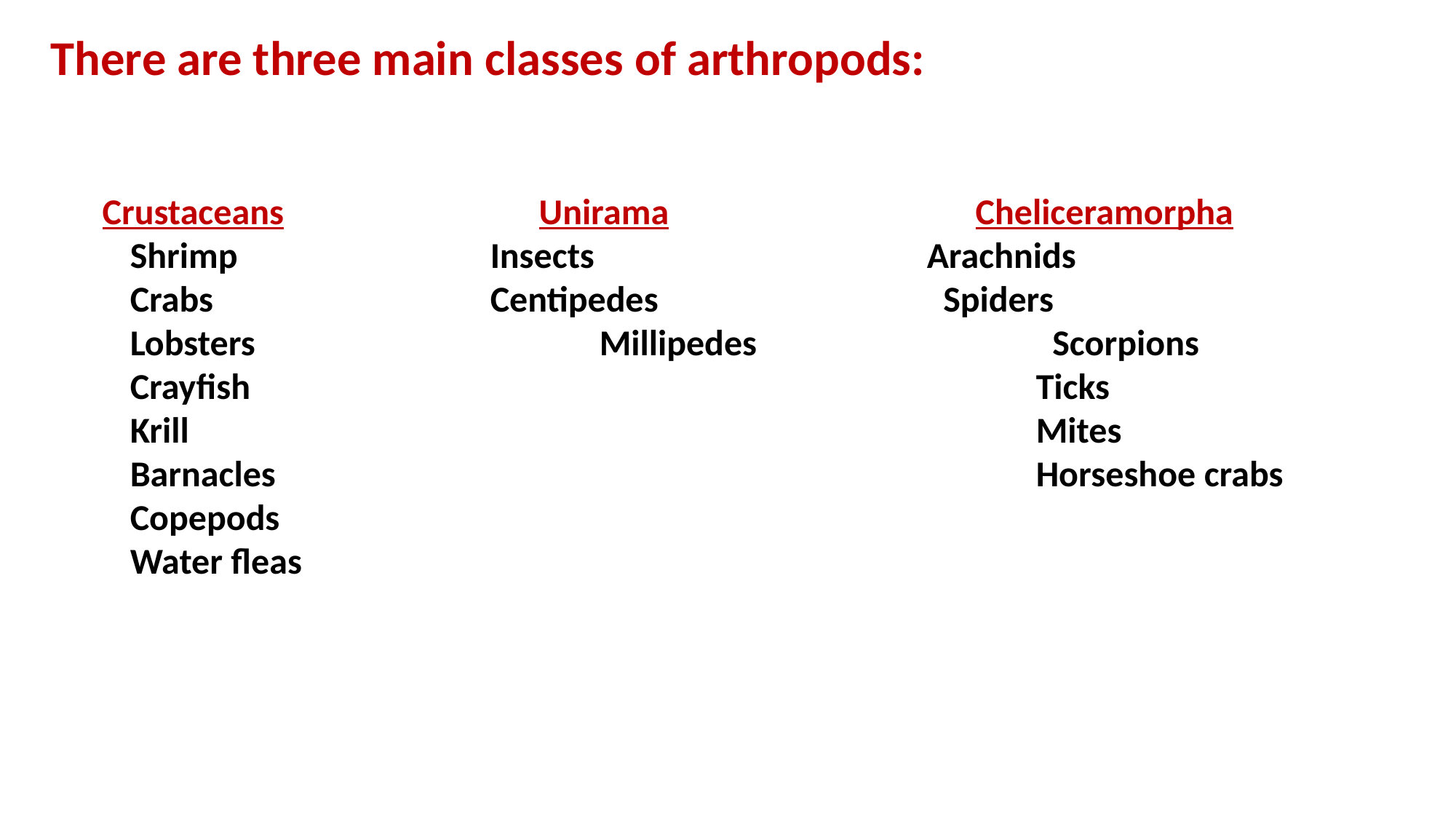

There are three main classes of arthropods:
Crustaceans			Unirama			Cheliceramorpha
Shrimp			    Insects			    Arachnids
Crabs			    Centipedes			      Spiders
Lobsters			    Millipedes			      Scorpions
Crayfish							    Ticks
Krill								    Mites
Barnacles							    Horseshoe crabs
Copepods
Water fleas